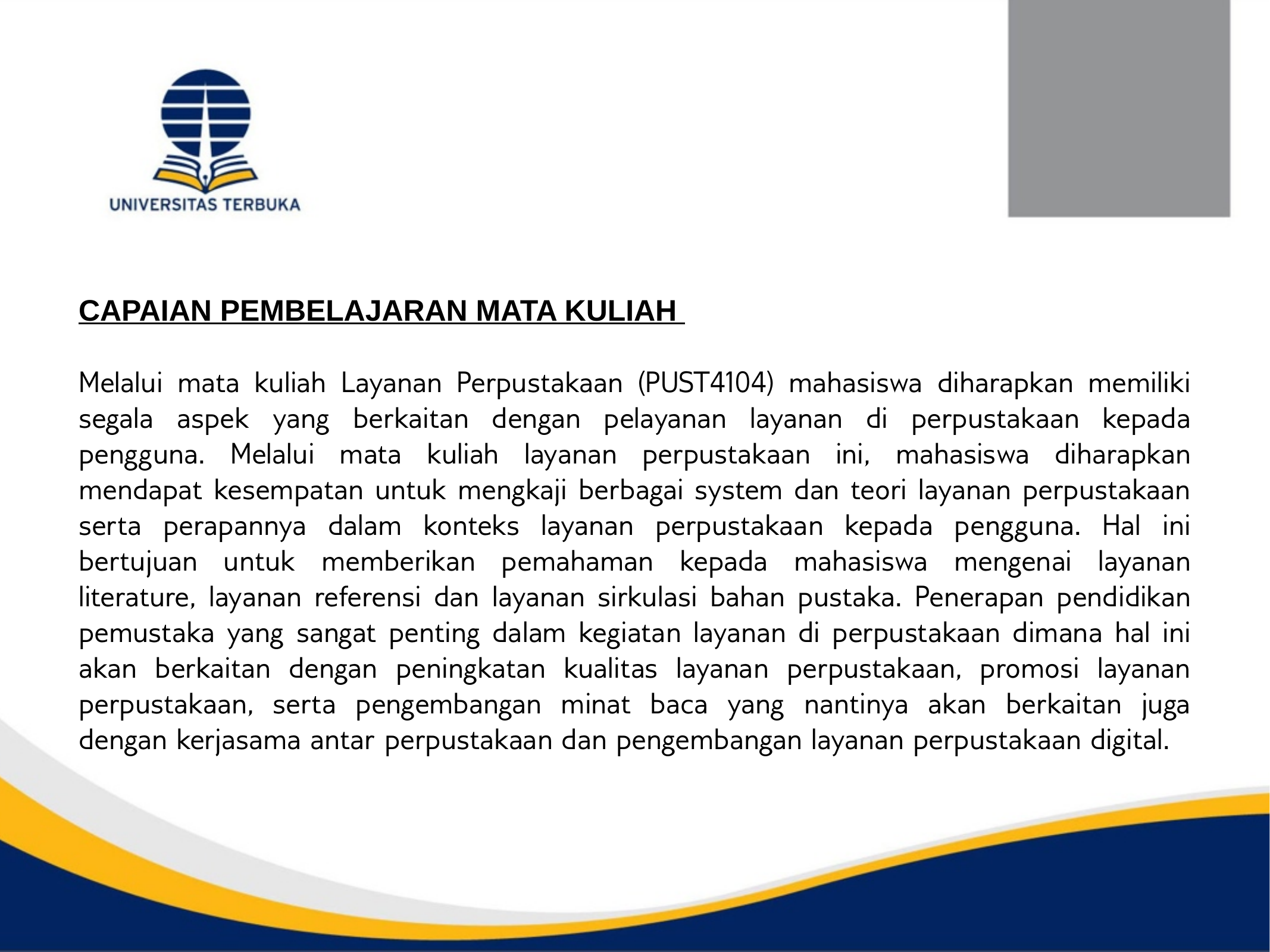

CAPAIAN PEMBELAJARAN MATA KULIAH

Melalui mata kuliah Layanan Perpustakaan (PUST4104) mahasiswa diharapkan memiliki segala aspek yang berkaitan dengan pelayanan layanan di perpustakaan kepada pengguna. Melalui mata kuliah layanan perpustakaan ini, mahasiswa diharapkan mendapat kesempatan untuk mengkaji berbagai system dan teori layanan perpustakaan serta perapannya dalam konteks layanan perpustakaan kepada pengguna. Hal ini bertujuan untuk memberikan pemahaman kepada mahasiswa mengenai layanan literature, layanan referensi dan layanan sirkulasi bahan pustaka. Penerapan pendidikan pemustaka yang sangat penting dalam kegiatan layanan di perpustakaan dimana hal ini akan berkaitan dengan peningkatan kualitas layanan perpustakaan, promosi layanan perpustakaan, serta pengembangan minat baca yang nantinya akan berkaitan juga dengan kerjasama antar perpustakaan dan pengembangan layanan perpustakaan digital.